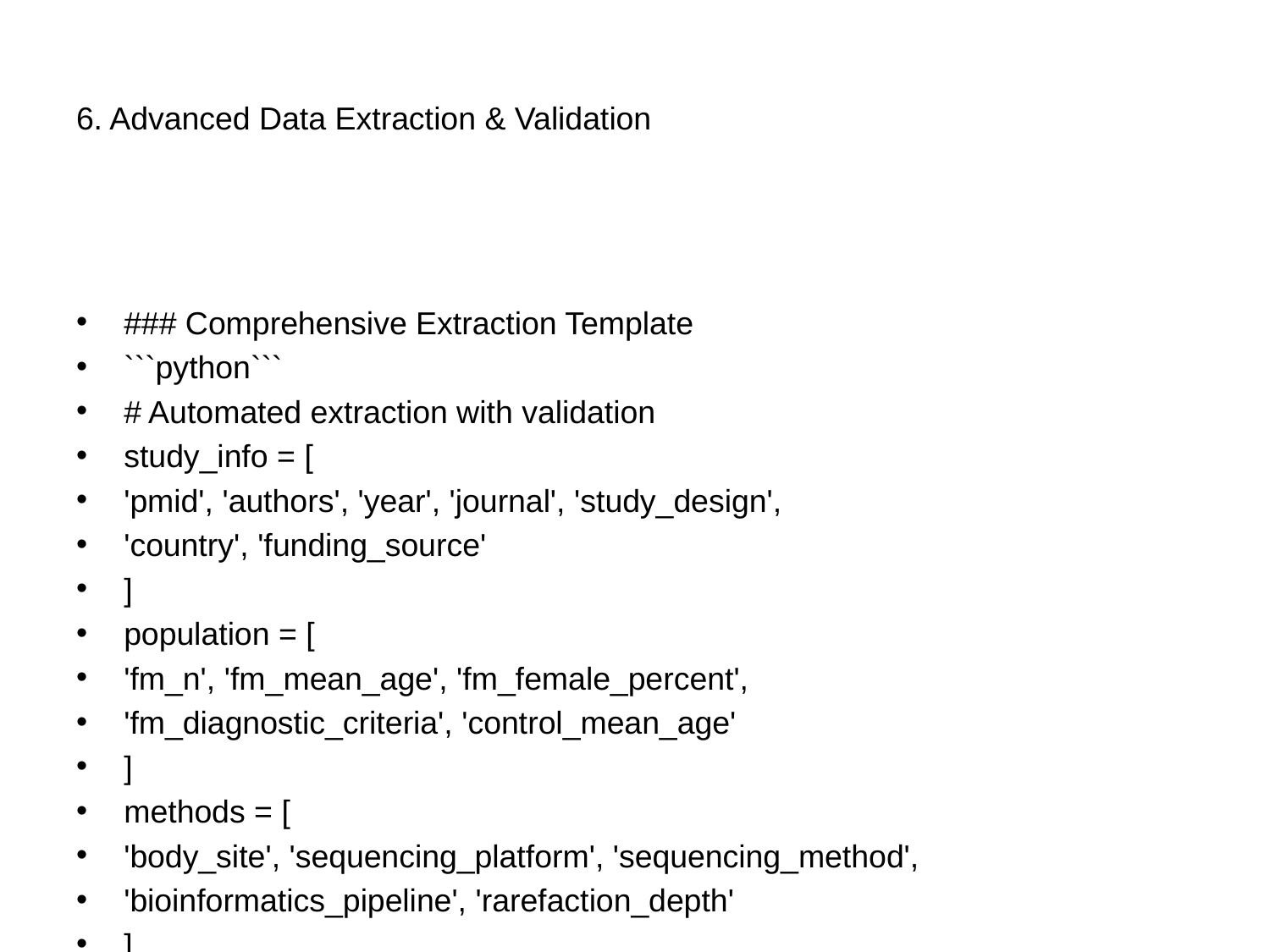

# 6. Advanced Data Extraction & Validation

### Comprehensive Extraction Template
```python```
# Automated extraction with validation
study_info = [
'pmid', 'authors', 'year', 'journal', 'study_design',
'country', 'funding_source'
]
population = [
'fm_n', 'fm_mean_age', 'fm_female_percent',
'fm_diagnostic_criteria', 'control_mean_age'
]
methods = [
'body_site', 'sequencing_platform', 'sequencing_method',
'bioinformatics_pipeline', 'rarefaction_depth'
]
outcomes = [
'alpha_diversity_shannon_fm/control_mean/sd',
'effect_sizes', 'p_values', 'quality_scores'
]
``````
### Dual Data Extraction Process
``````
▪ Independent Extraction: Two reviewers
▪ Standardization: Excel templates with validation rules
▪ Automated Calculations: Effect sizes computed programmatically
▪ Cross-Check: Values compared, discrepancies resolved
``````
### Enhanced Extraction Features (v3.1)
``````
▪ Text Mining: Regex extraction from abstracts when values missing
▪ PDF Full-Text: Manual full-text review when abstracts insufficient
▪ Quality Validation: Age ranges checked (18-80 years)
▪ Missing Data Handling: Multiple imputation for incomplete datasets
``````
### Inter-Reviewer Agreement Metrics
**Study Characteristics**: ICC = 0.98 (Excellent)
**Numerical Data**: ICC = 0.94 (Excellent)
**Quality Assessment**: κ = 0.88 (Excellent)
**Overall Agreement**: κ = 0.91 (Near-perfect)